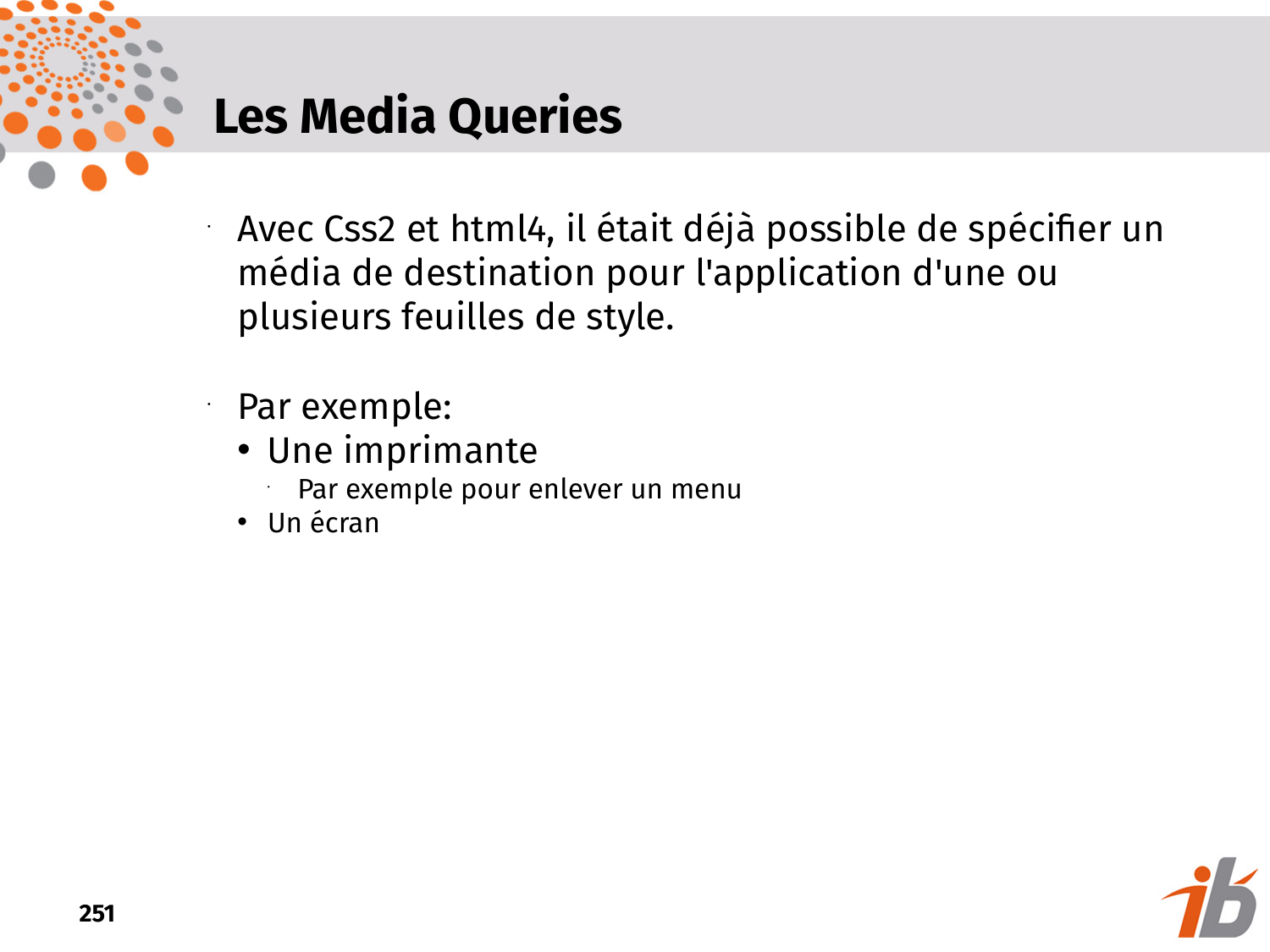

Les Media Queries
Avec Css2 et html4, il était déjà possible de spécifier un média de destination pour l'application d'une ou plusieurs feuilles de style.

Par exemple:
Une imprimante
Par exemple pour enlever un menu
Un écran
251